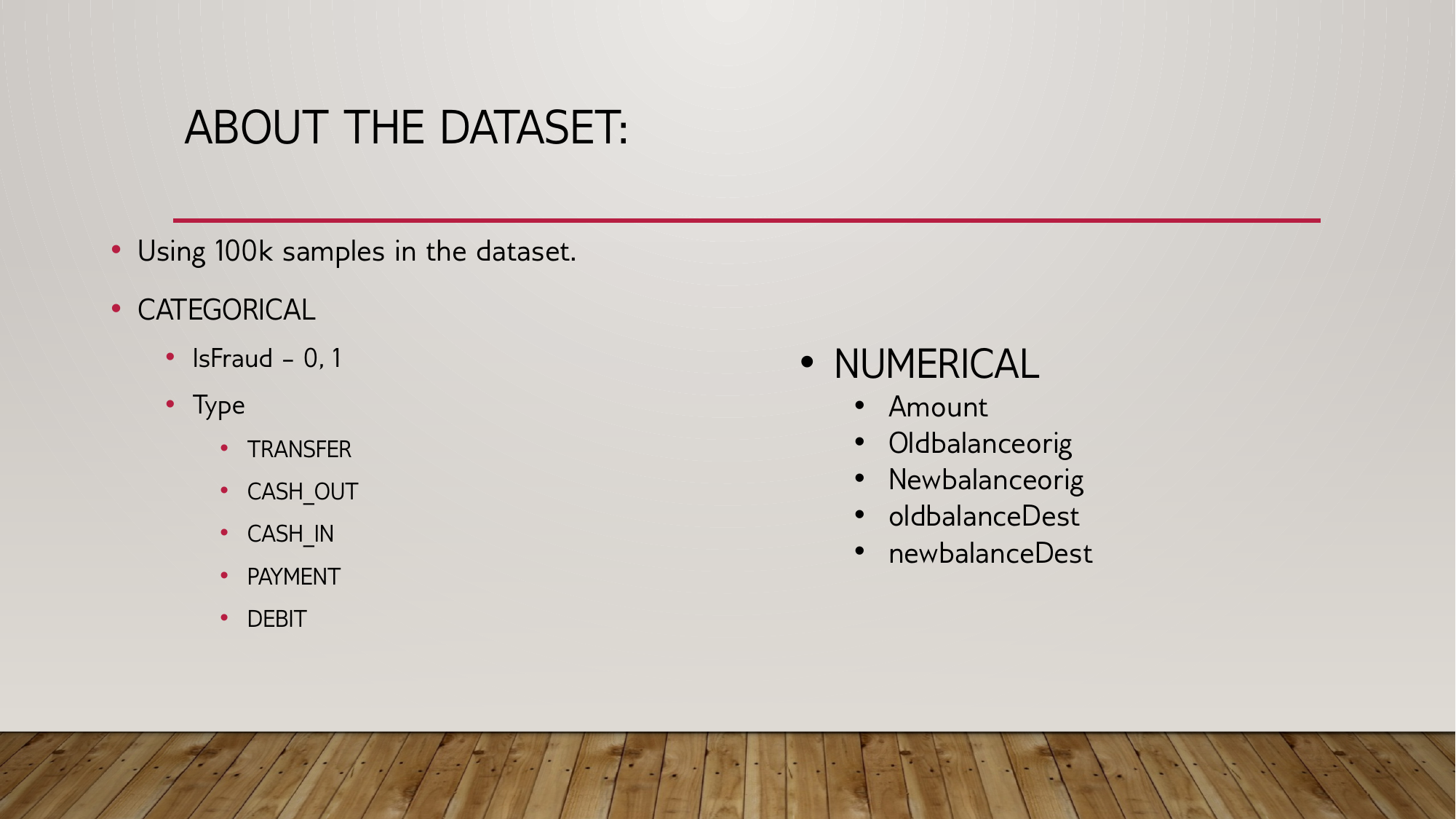

# About the Dataset:
Using 100k samples in the dataset.
CATEGORICAL
IsFraud – 0, 1
Type
TRANSFER
CASH_OUT
CASH_IN
PAYMENT
DEBIT

NUMERICAL
Amount
Oldbalanceorig
Newbalanceorig
oldbalanceDest
newbalanceDest